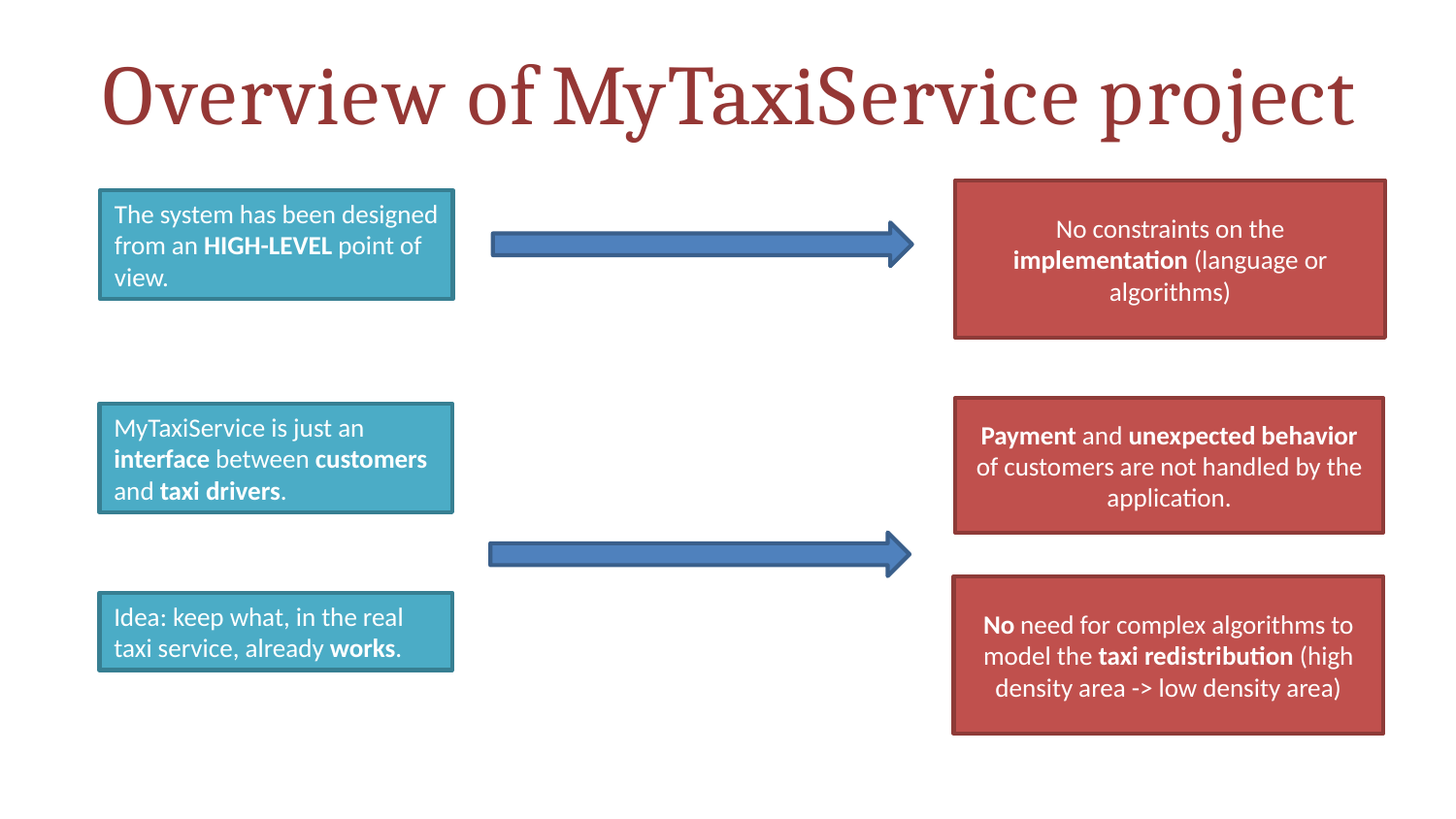

Overview of MyTaxiService project
No constraints on the implementation (language or algorithms)
The system has been designed from an HIGH-LEVEL point of view.

Payment and unexpected behavior of customers are not handled by the application.
MyTaxiService is just an interface between customers and taxi drivers.

No need for complex algorithms to model the taxi redistribution (high density area -> low density area)
Idea: keep what, in the real taxi service, already works.